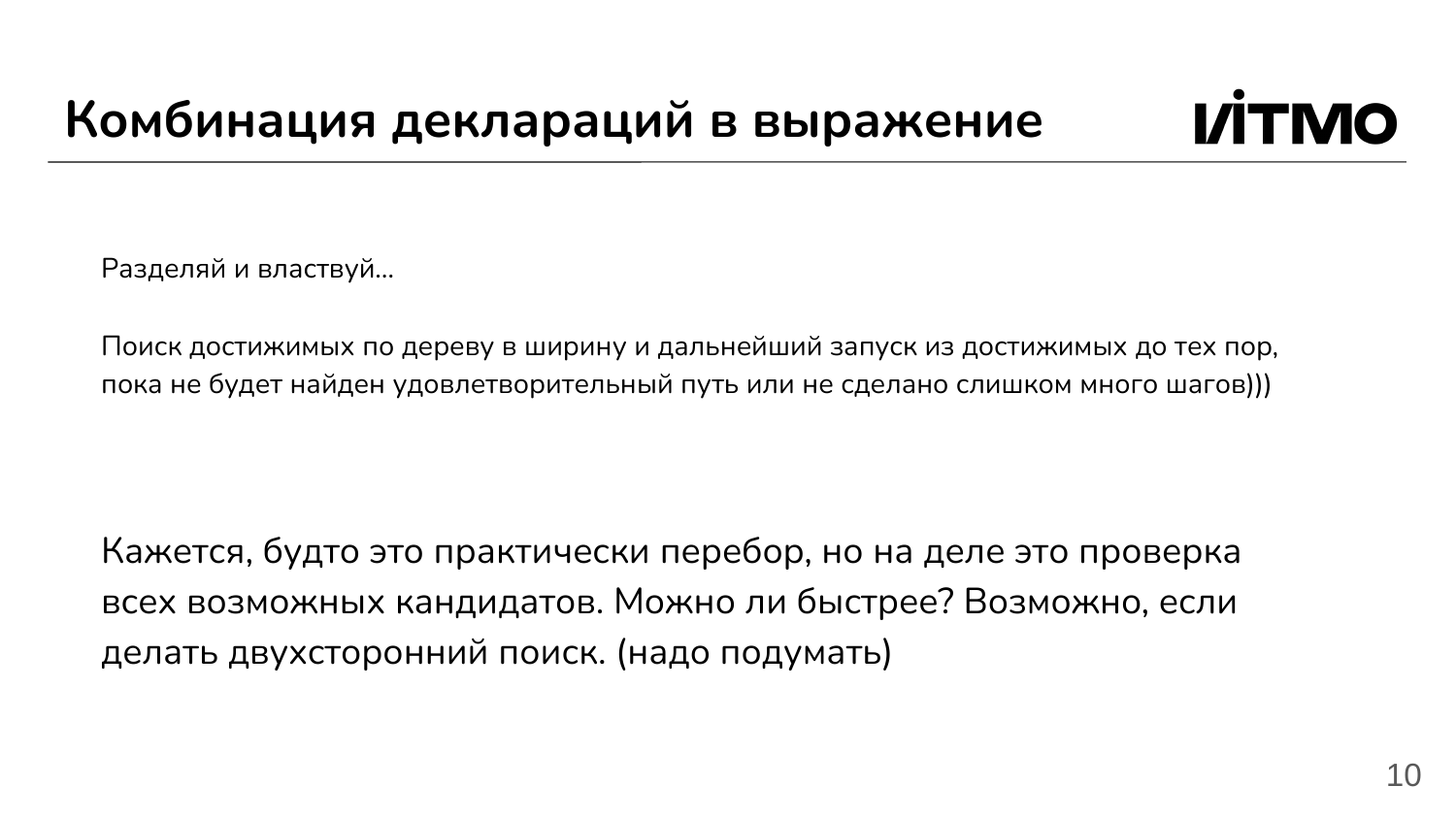

# Комбинация деклараций в выражение
Разделяй и властвуй…

Поиск достижимых по дереву в ширину и дальнейший запуск из достижимых до тех пор, пока не будет найден удовлетворительный путь или не сделано слишком много шагов)))
Кажется, будто это практически перебор, но на деле это проверка всех возможных кандидатов. Можно ли быстрее? Возможно, если делать двухсторонний поиск. (надо подумать)
10